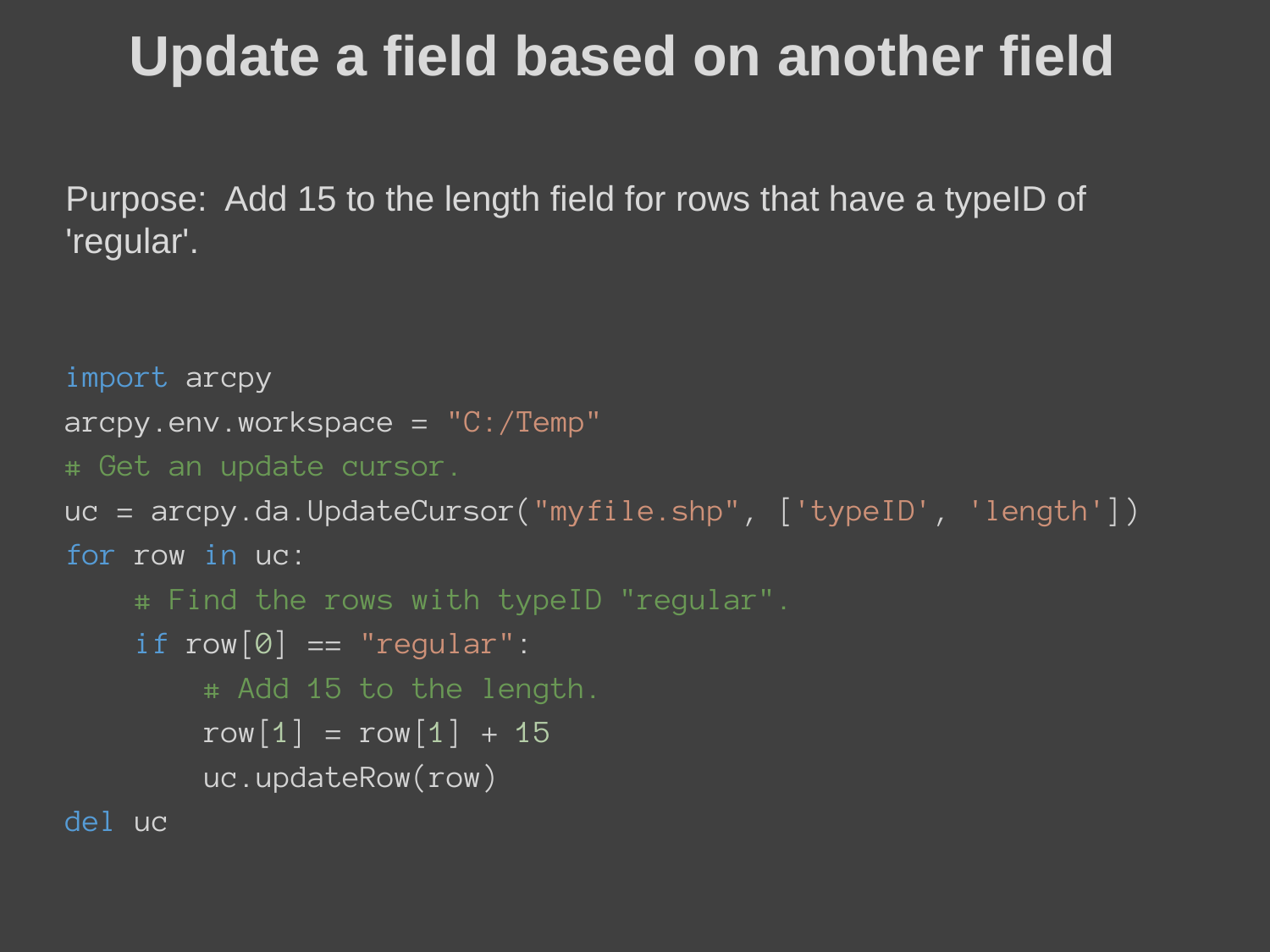

# Update a field based on another field
Purpose:  Add 15 to the length field for rows that have a typeID of 'regular'.

import arcpy
arcpy.env.workspace = "C:/Temp"
# Get an update cursor.
uc = arcpy.da.UpdateCursor("myfile.shp", ['typeID', 'length'])
for row in uc:
    # Find the rows with typeID "regular".
    if row[0] == "regular":
        # Add 15 to the length.
        row[1] = row[1] + 15
        uc.updateRow(row)
del uc